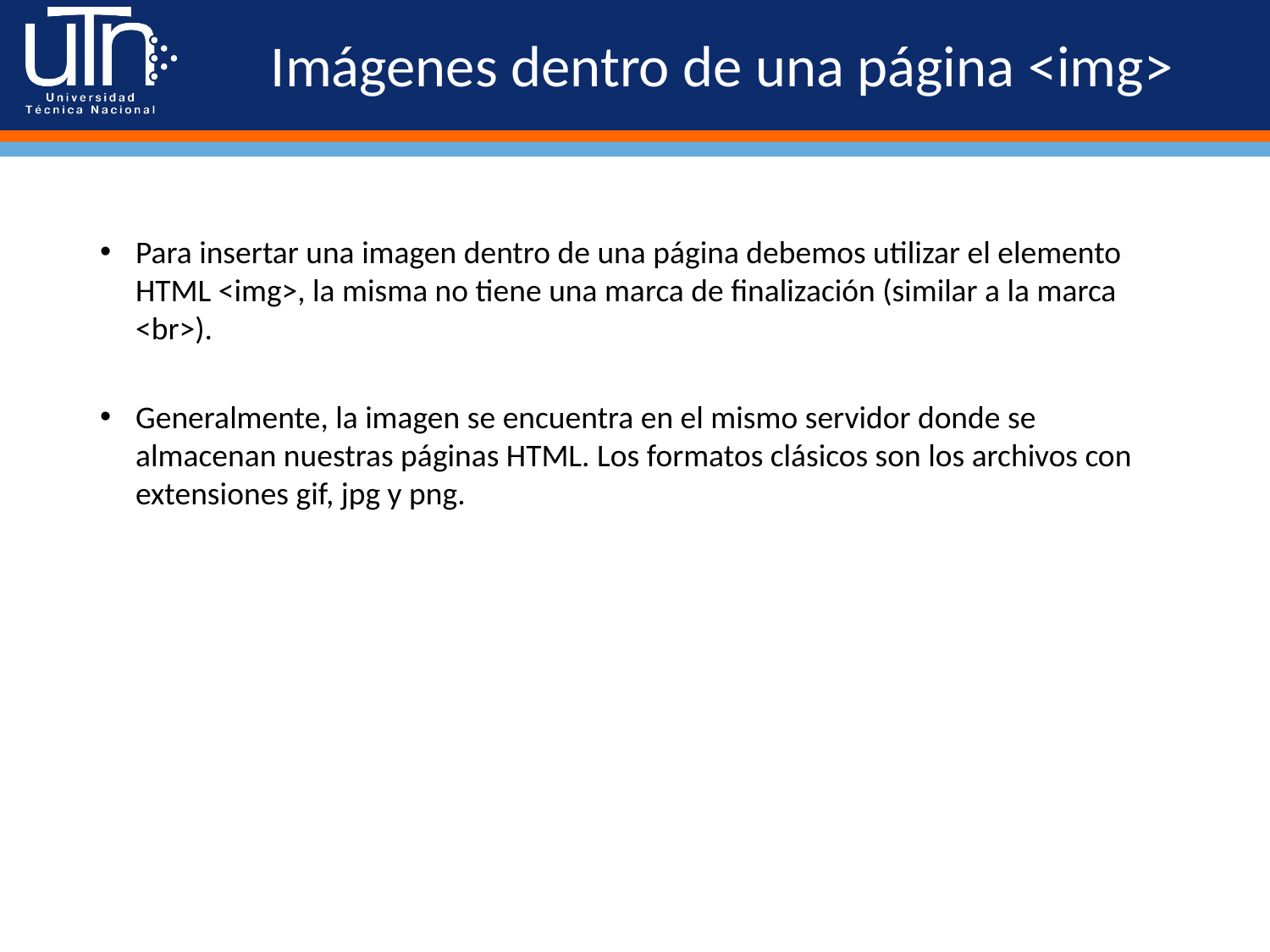

# Imágenes dentro de una página <img>

Para insertar una imagen dentro de una página debemos utilizar el elemento HTML <img>, la misma no tiene una marca de finalización (similar a la marca <br>).

Generalmente, la imagen se encuentra en el mismo servidor donde se almacenan nuestras páginas HTML. Los formatos clásicos son los archivos con extensiones gif, jpg y png.